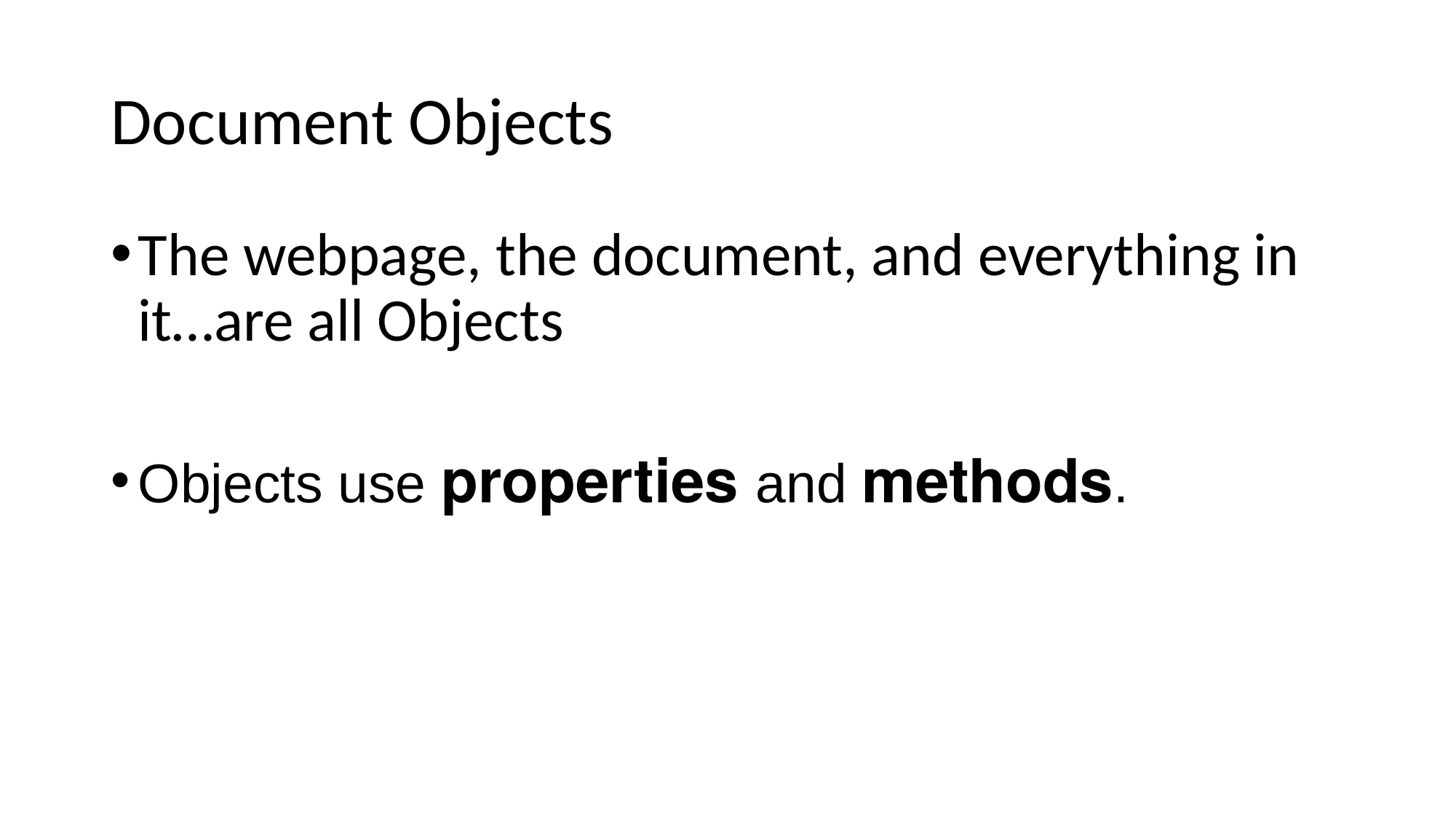

# Document Objects
The webpage, the document, and everything in it…are all Objects

Objects use properties and methods.